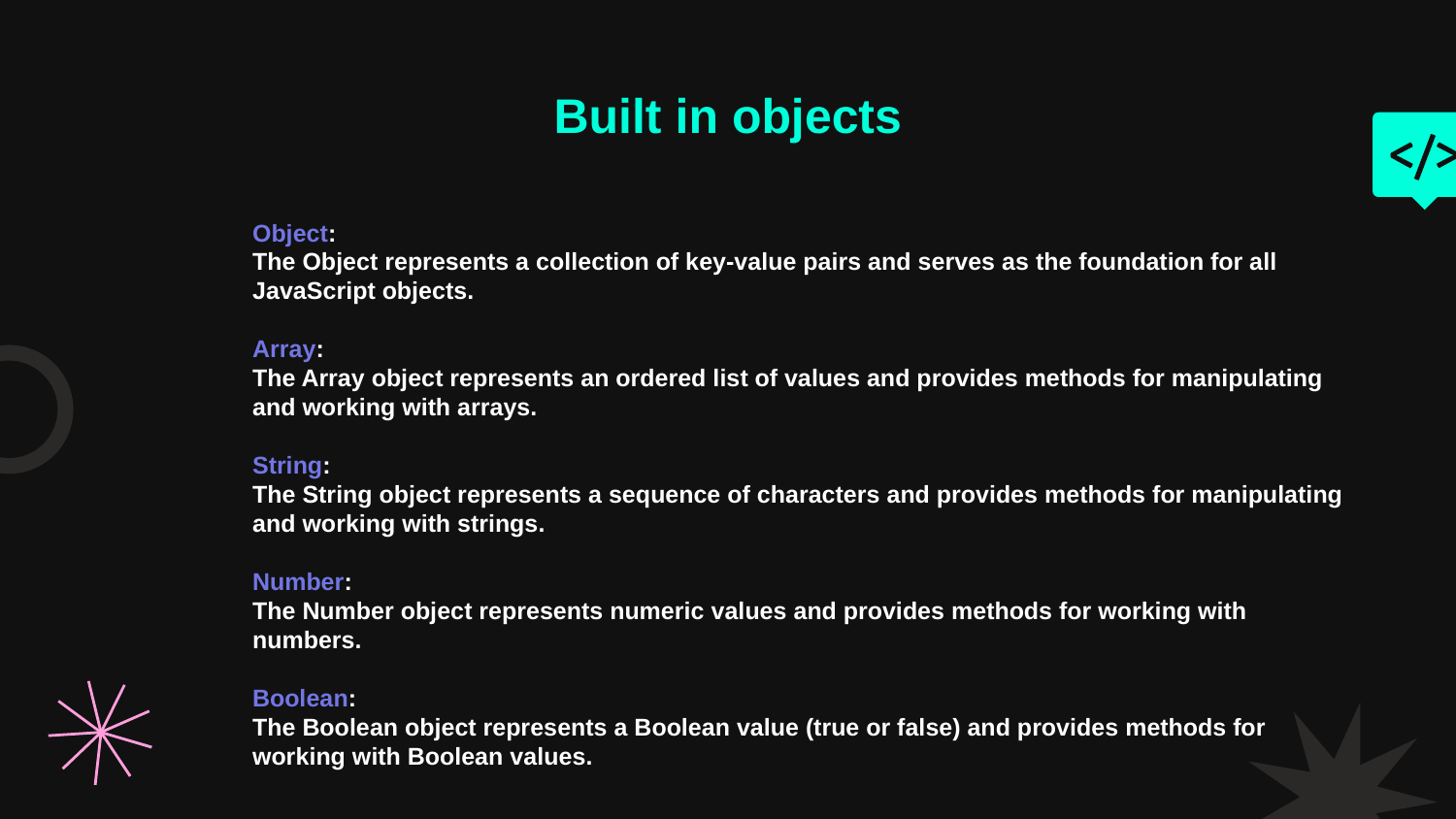

# Built in objects
Object:
The Object represents a collection of key-value pairs and serves as the foundation for all JavaScript objects.

Array:
The Array object represents an ordered list of values and provides methods for manipulating and working with arrays.

String:
The String object represents a sequence of characters and provides methods for manipulating and working with strings.

Number:
The Number object represents numeric values and provides methods for working with numbers.

Boolean:
The Boolean object represents a Boolean value (true or false) and provides methods for working with Boolean values.